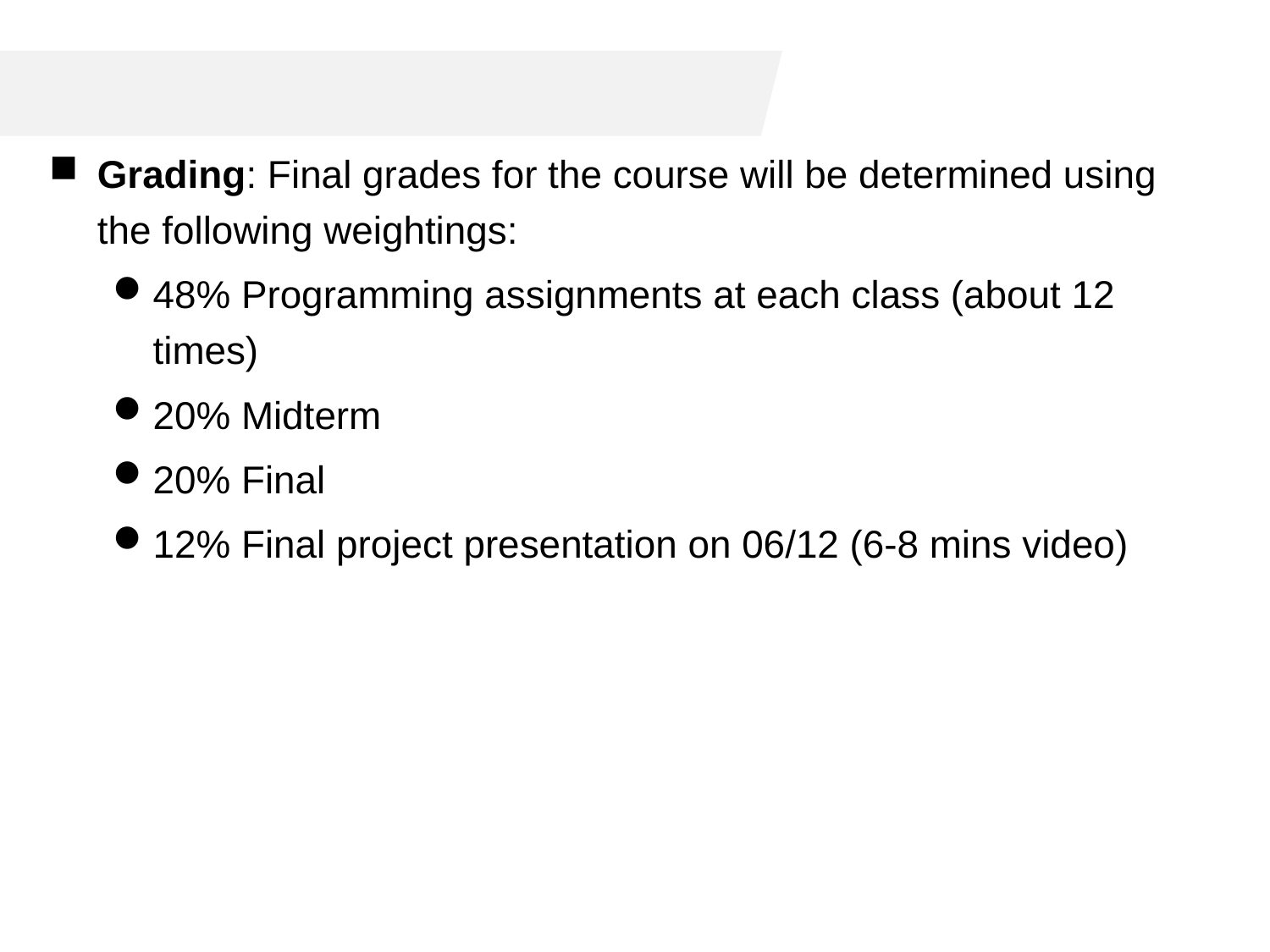

Grading: Final grades for the course will be determined using the following weightings:
48% Programming assignments at each class (about 12 times)
20% Midterm
20% Final
12% Final project presentation on 06/12 (6-8 mins video)